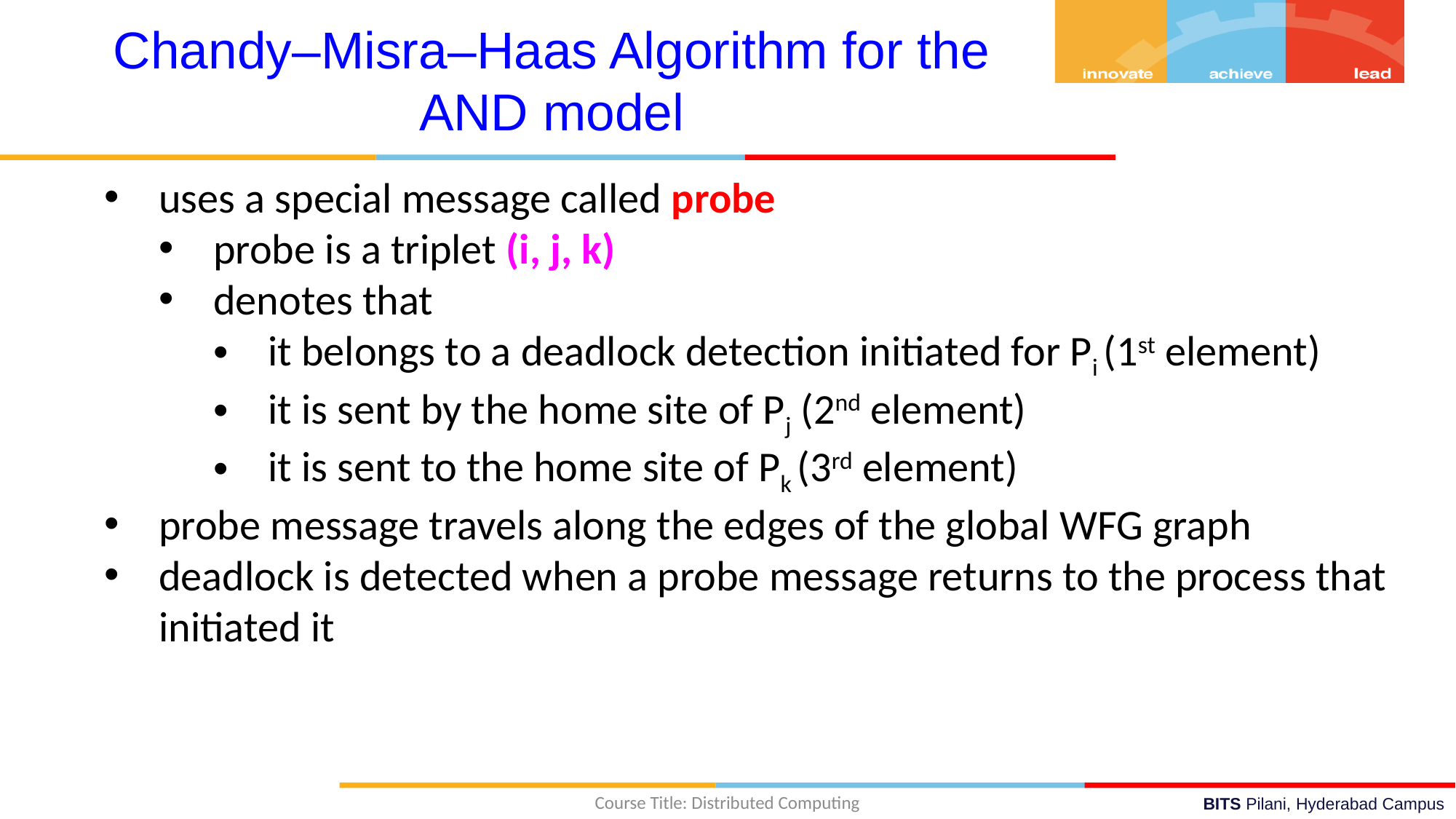

Chandy–Misra–Haas Algorithm for the AND model
uses a special message called probe
probe is a triplet (i, j, k)
denotes that
it belongs to a deadlock detection initiated for Pi (1st element)
it is sent by the home site of Pj (2nd element)
it is sent to the home site of Pk (3rd element)
probe message travels along the edges of the global WFG graph
deadlock is detected when a probe message returns to the process that initiated it
Course Title: Distributed Computing